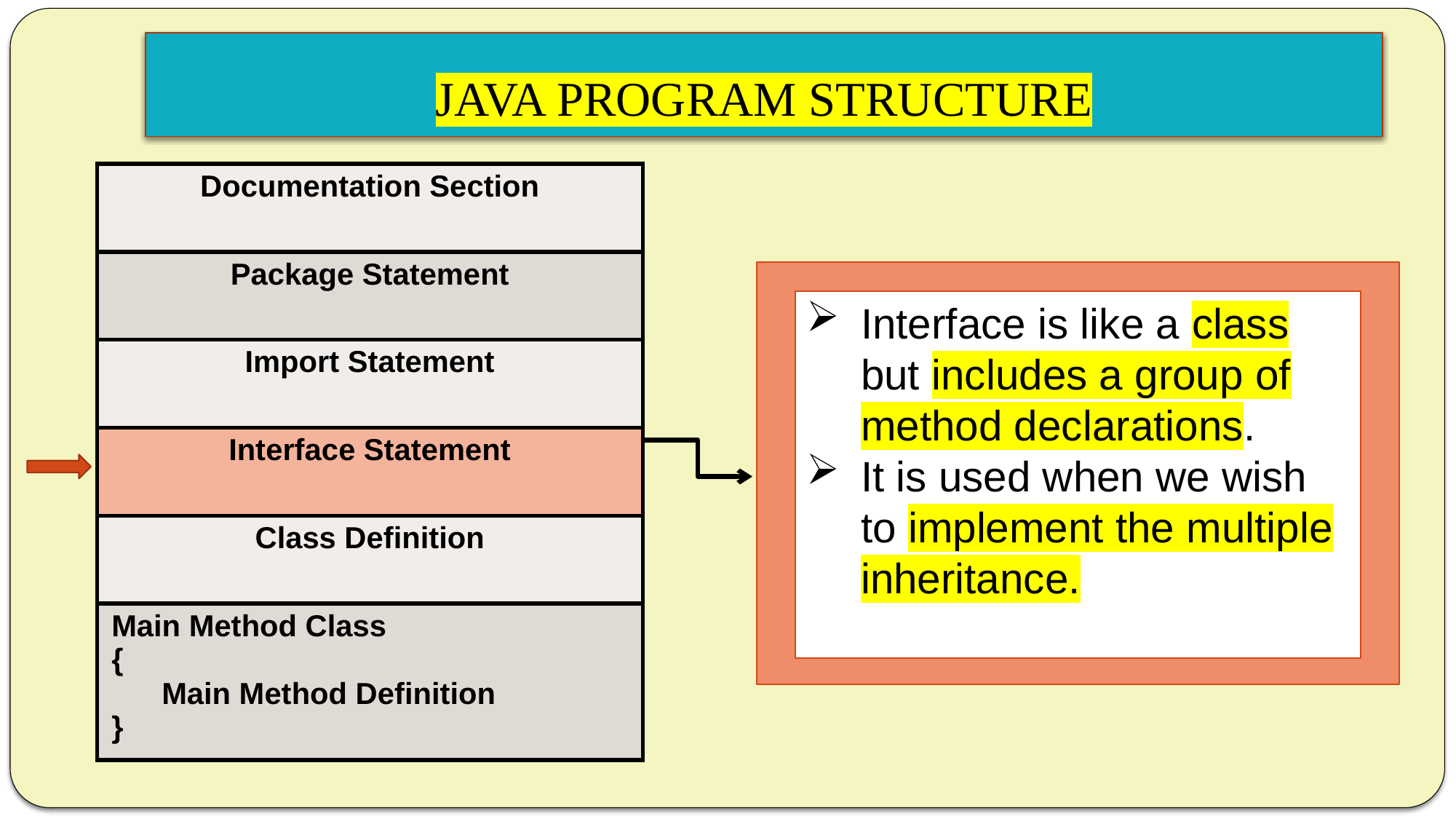

# JAVA PROGRAM STRUCTURE
| Documentation Section |
| --- |
| Package Statement |
| Import Statement |
| Interface Statement |
| Class Definition |
| Main Method Class { Main Method Definition } |

Interface is like a class but includes a group of method declarations.
It is used when we wish to implement the multiple inheritance.